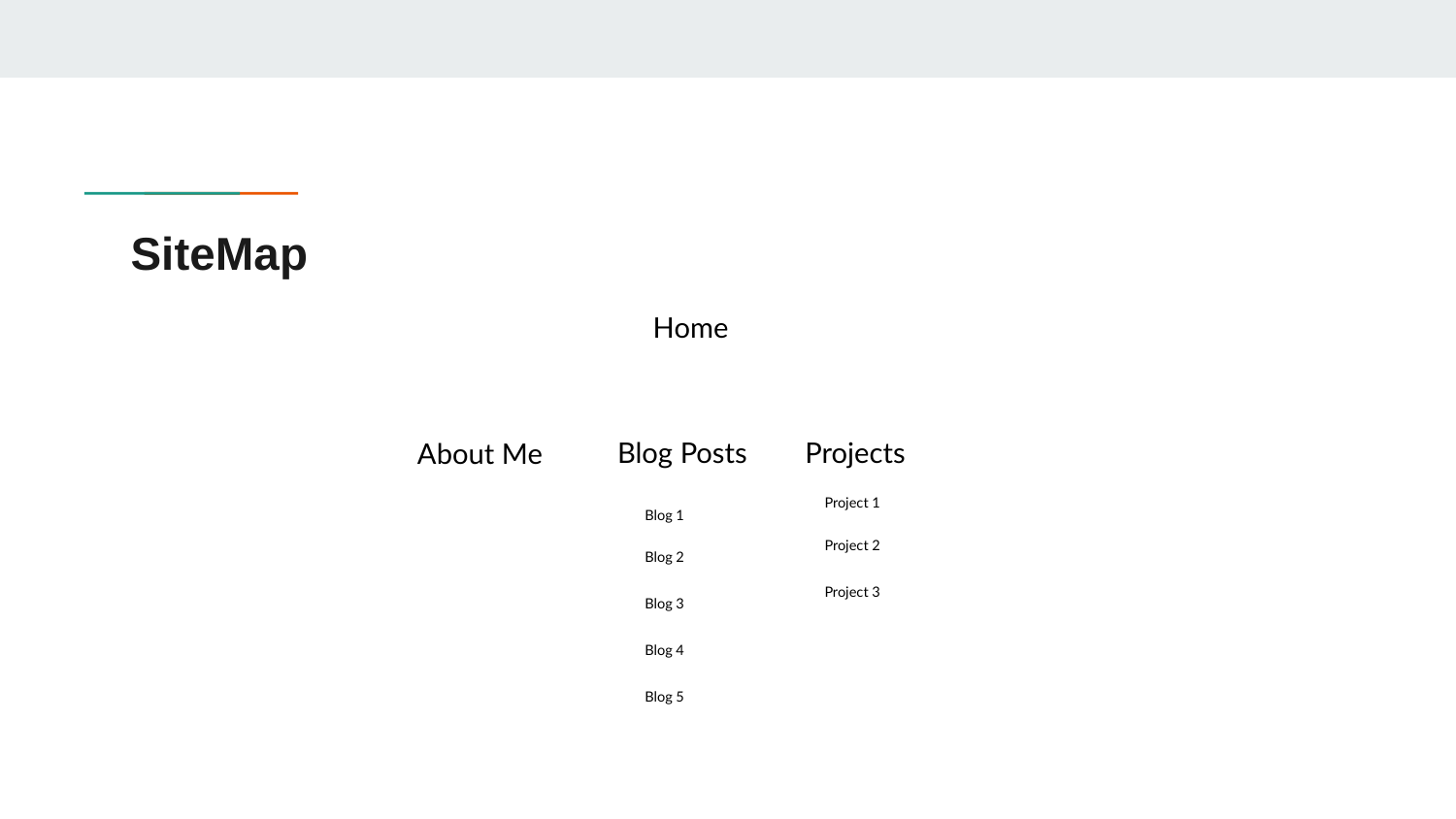

# SiteMap
Home
Blog Posts
Projects
About Me
Project 1
Blog 1
Project 2
Blog 2
Project 3
Blog 3
Blog 4
Blog 5